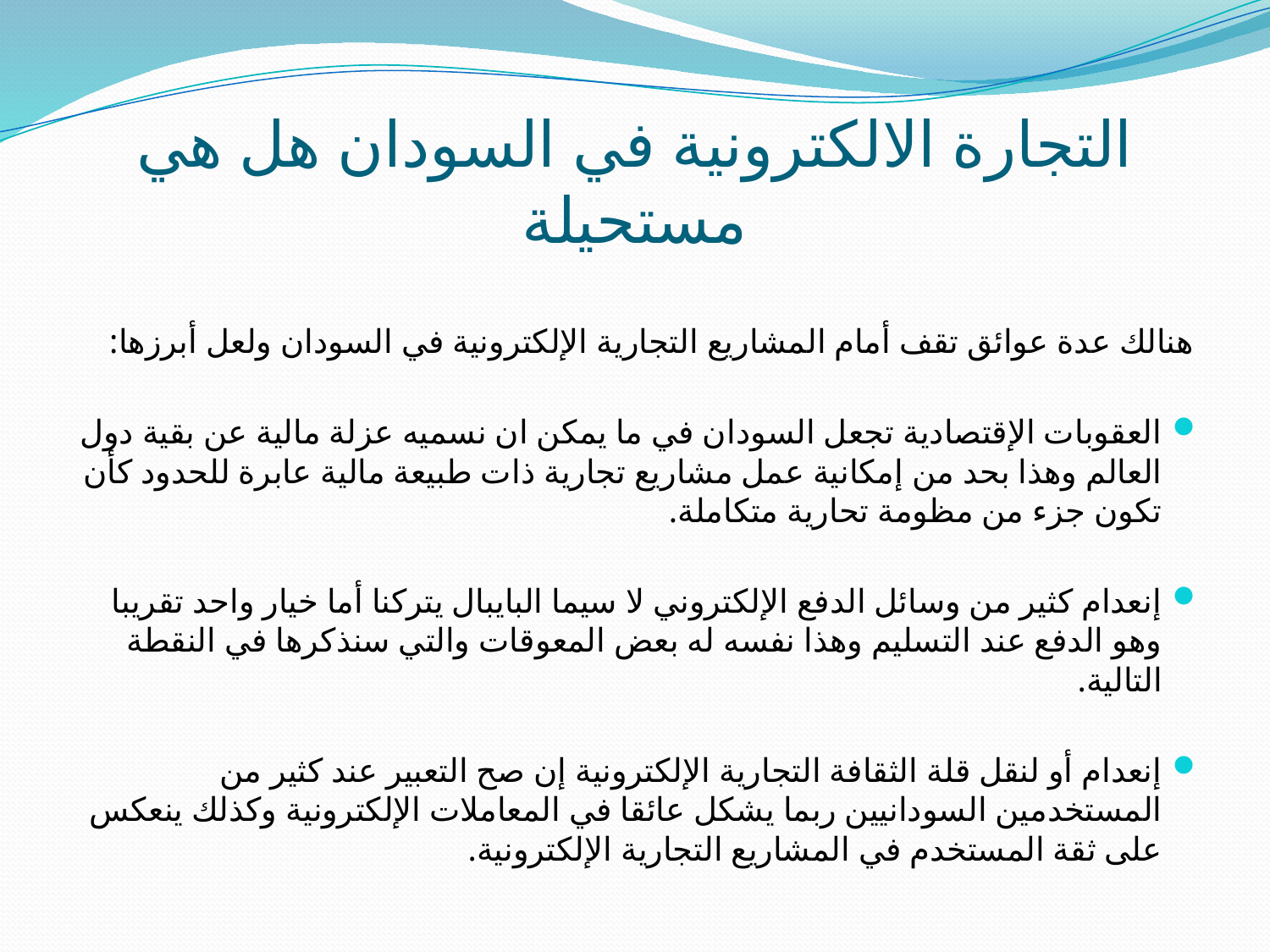

# التجارة الالكترونية في السودان هل هي مستحيلة

هنالك عدة عوائق تقف أمام المشاريع التجارية الإلكترونية في السودان ولعل أبرزها:

العقوبات الإقتصادية تجعل السودان في ما يمكن ان نسميه عزلة مالية عن بقية دول العالم وهذا بحد من إمكانية عمل مشاريع تجارية ذات طبيعة مالية عابرة للحدود كأن تكون جزء من مظومة تحارية متكاملة.

إنعدام كثير من وسائل الدفع الإلكتروني لا سيما البايبال يتركنا أما خيار واحد تقريبا وهو الدفع عند التسليم وهذا نفسه له بعض المعوقات والتي سنذكرها في النقطة التالية.

إنعدام أو لنقل قلة الثقافة التجارية الإلكترونية إن صح التعبير عند كثير من المستخدمين السودانيين ربما يشكل عائقا في المعاملات الإلكترونية وكذلك ينعكس على ثقة المستخدم في المشاريع التجارية الإلكترونية.